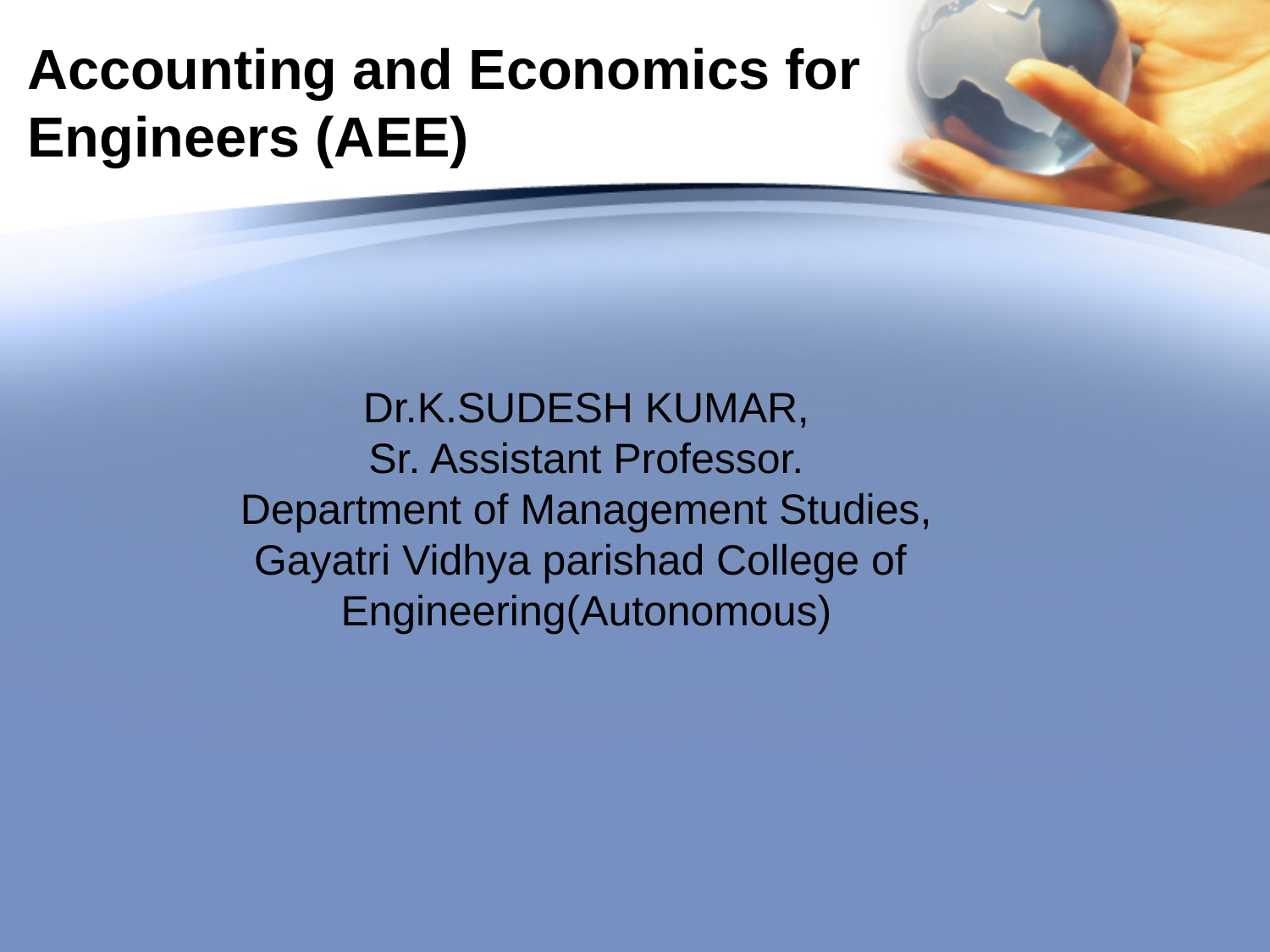

# Accounting and Economics for Engineers (AEE)
Dr.K.SUDESH KUMAR,
Sr. Assistant Professor.
Department of Management Studies,
Gayatri Vidhya parishad College of
Engineering(Autonomous)